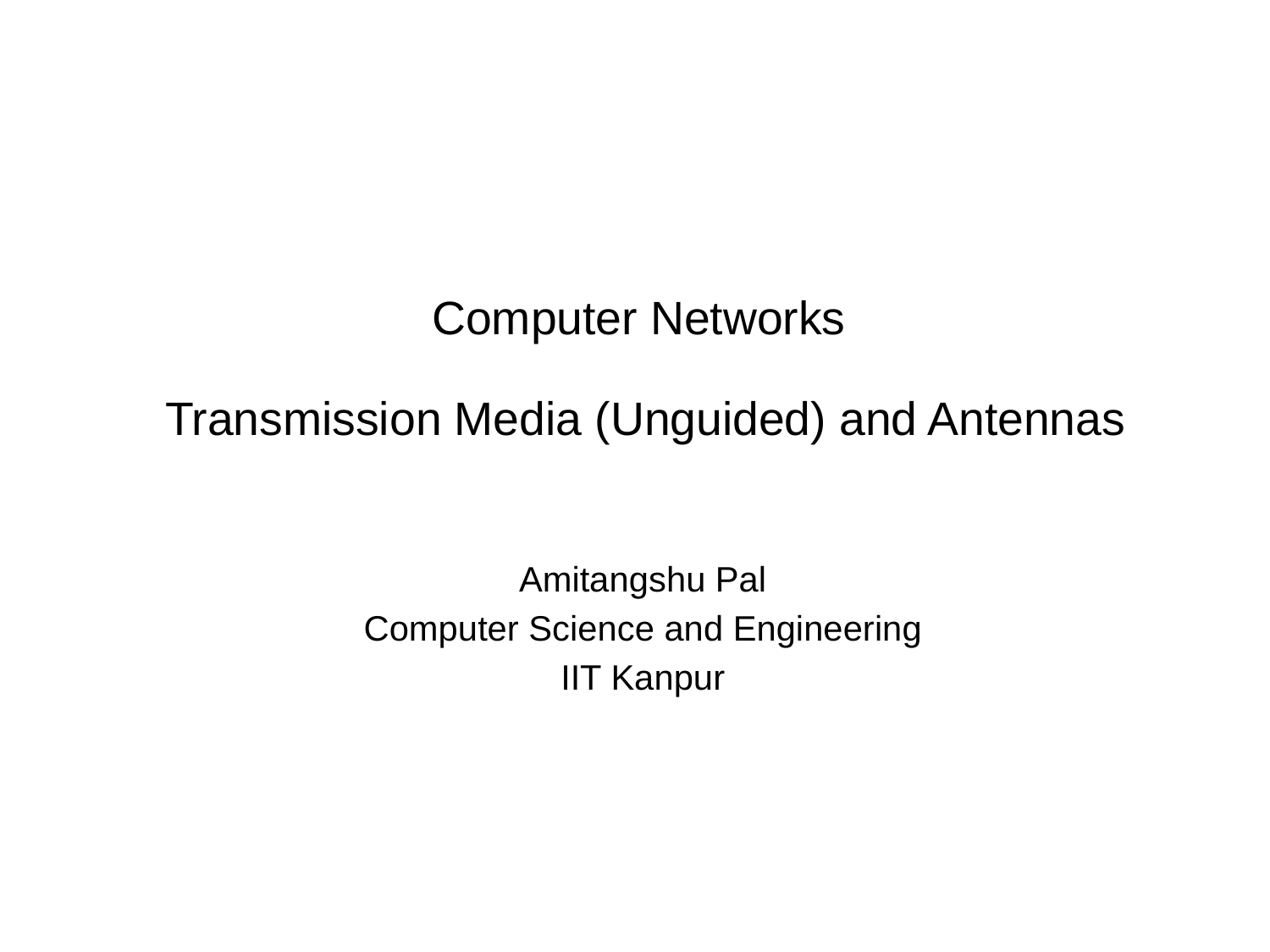

# Computer Networks Transmission Media (Unguided) and Antennas
Amitangshu Pal
Computer Science and Engineering
IIT Kanpur